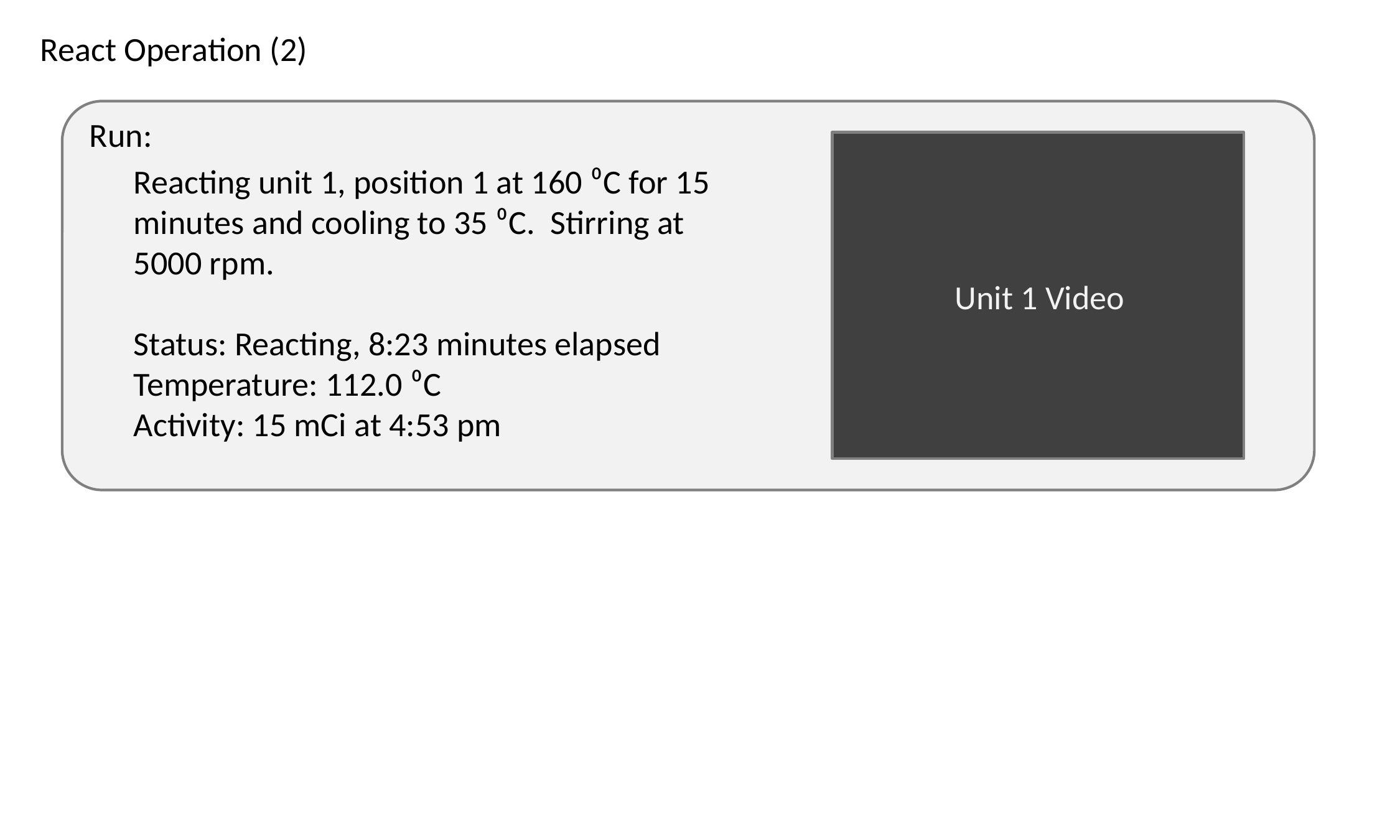

React Operation (2)

Run:

Unit 1 Video
Reacting unit 1, position 1 at 160 ⁰C for 15 minutes and cooling to 35 ⁰C.  Stirring at 5000 rpm.

Status: Reacting, 8:23 minutes elapsed
Temperature: 112.0 ⁰C
Activity: 15 mCi at 4:53 pm